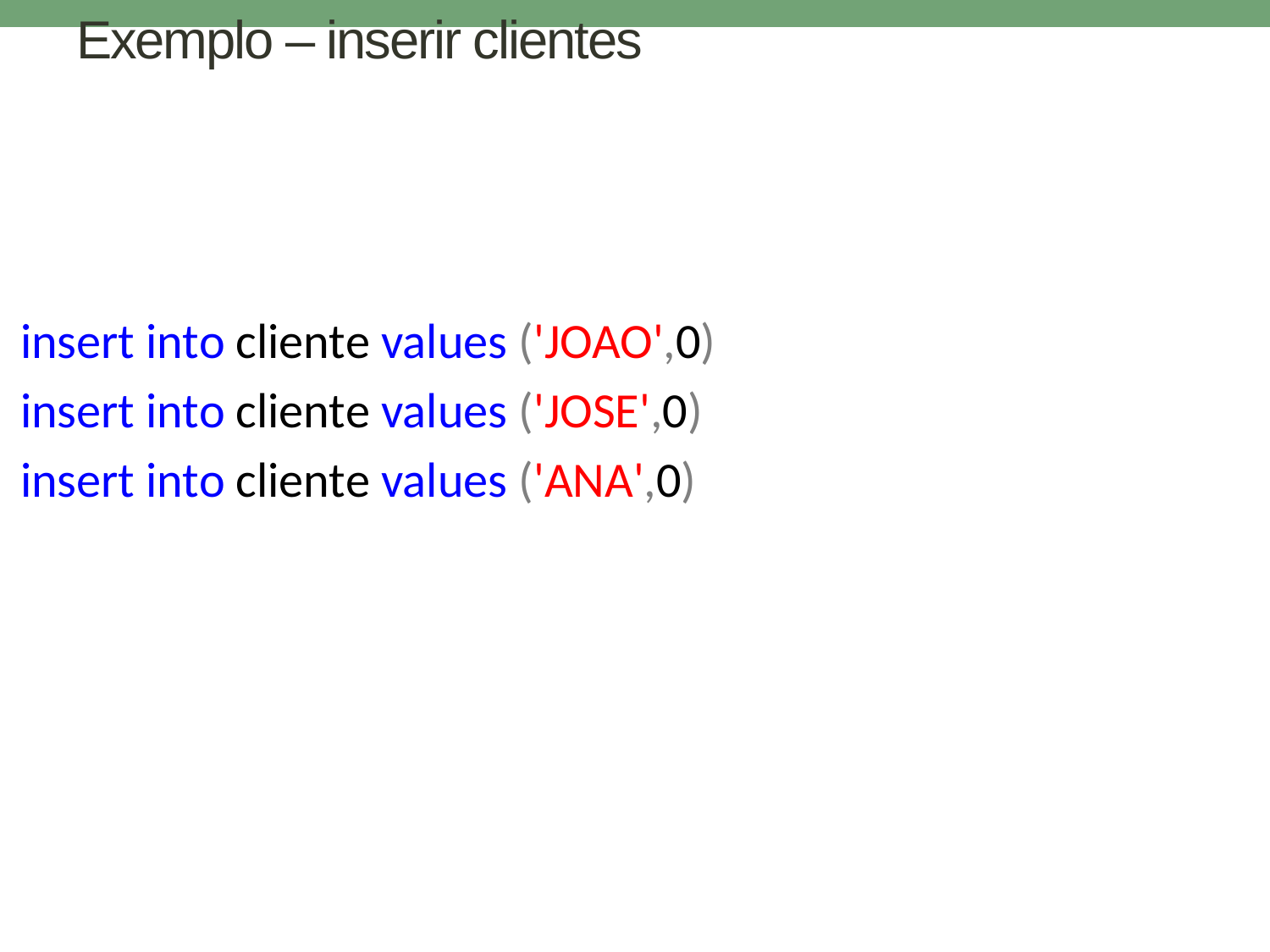

# Exemplo – inserir clientes

insert into cliente values ('JOAO',0)
insert into cliente values ('JOSE',0)
insert into cliente values ('ANA',0)